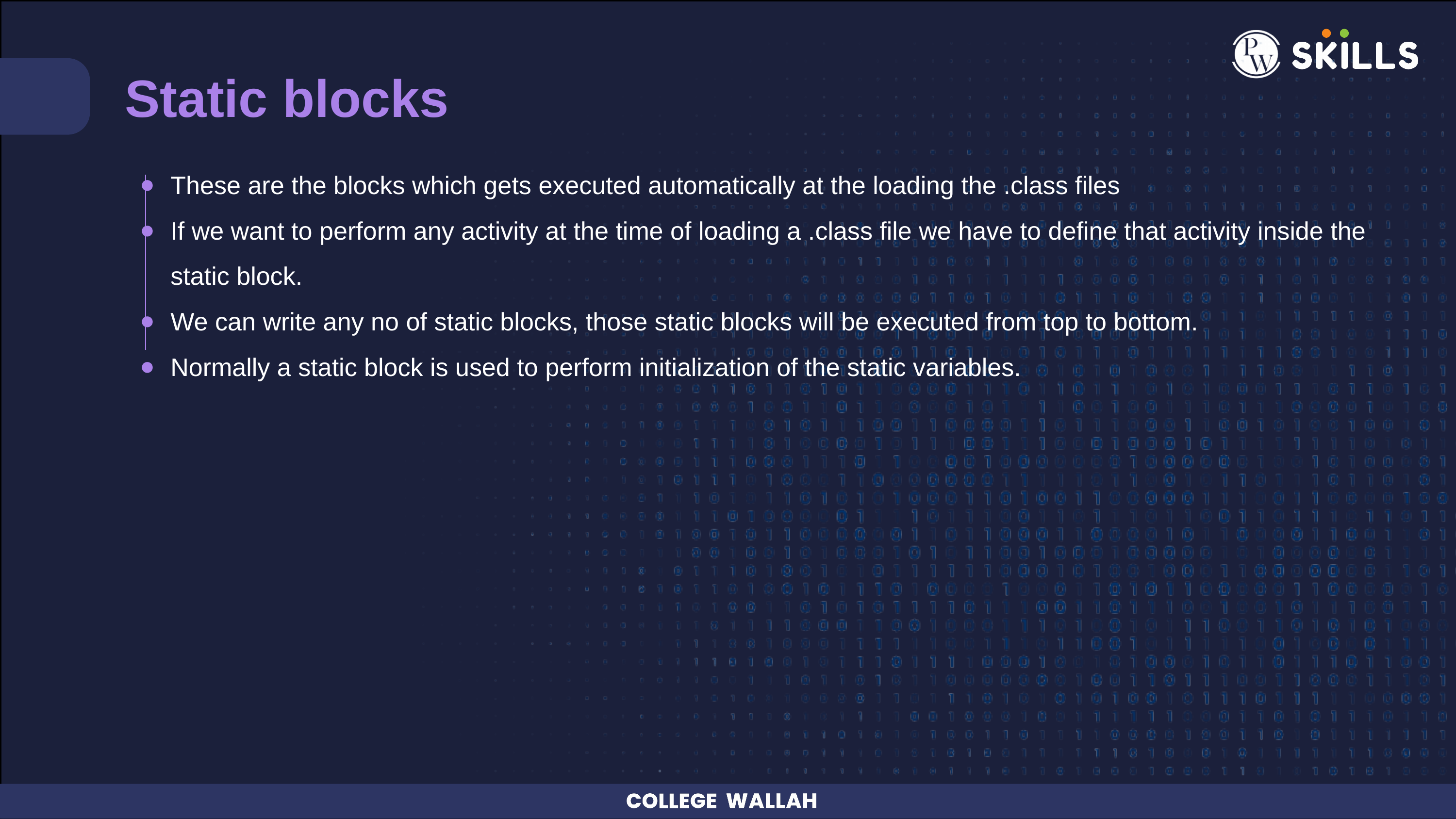

Static blocks
These are the blocks which gets executed automatically at the loading the .class files
If we want to perform any activity at the time of loading a .class file we have to define that activity inside the static block.
We can write any no of static blocks, those static blocks will be executed from top to bottom.
Normally a static block is used to perform initialization of the static variables.